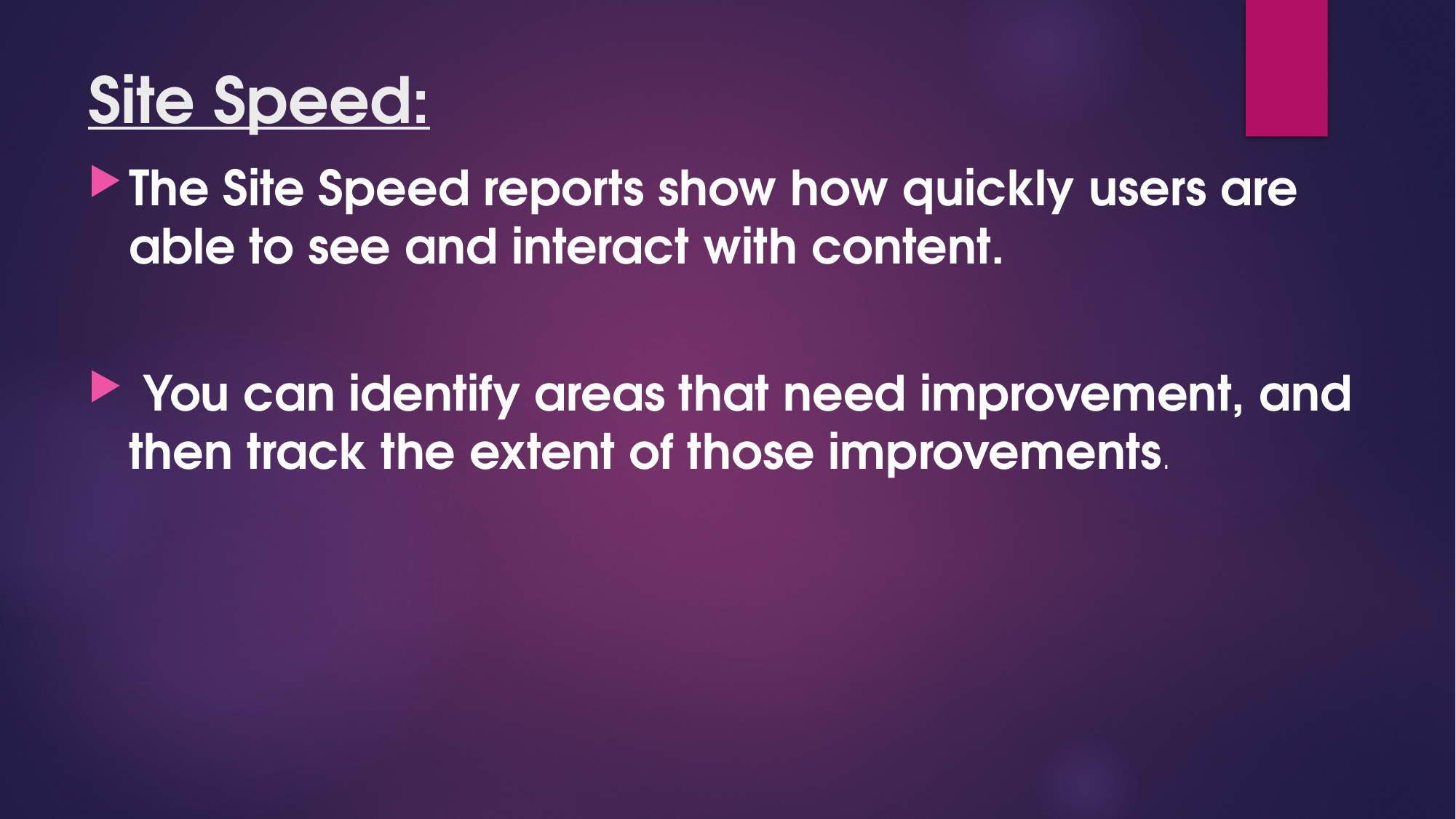

# Site Speed:
The Site Speed reports show how quickly users are able to see and interact with content.

 You can identify areas that need improvement, and then track the extent of those improvements.